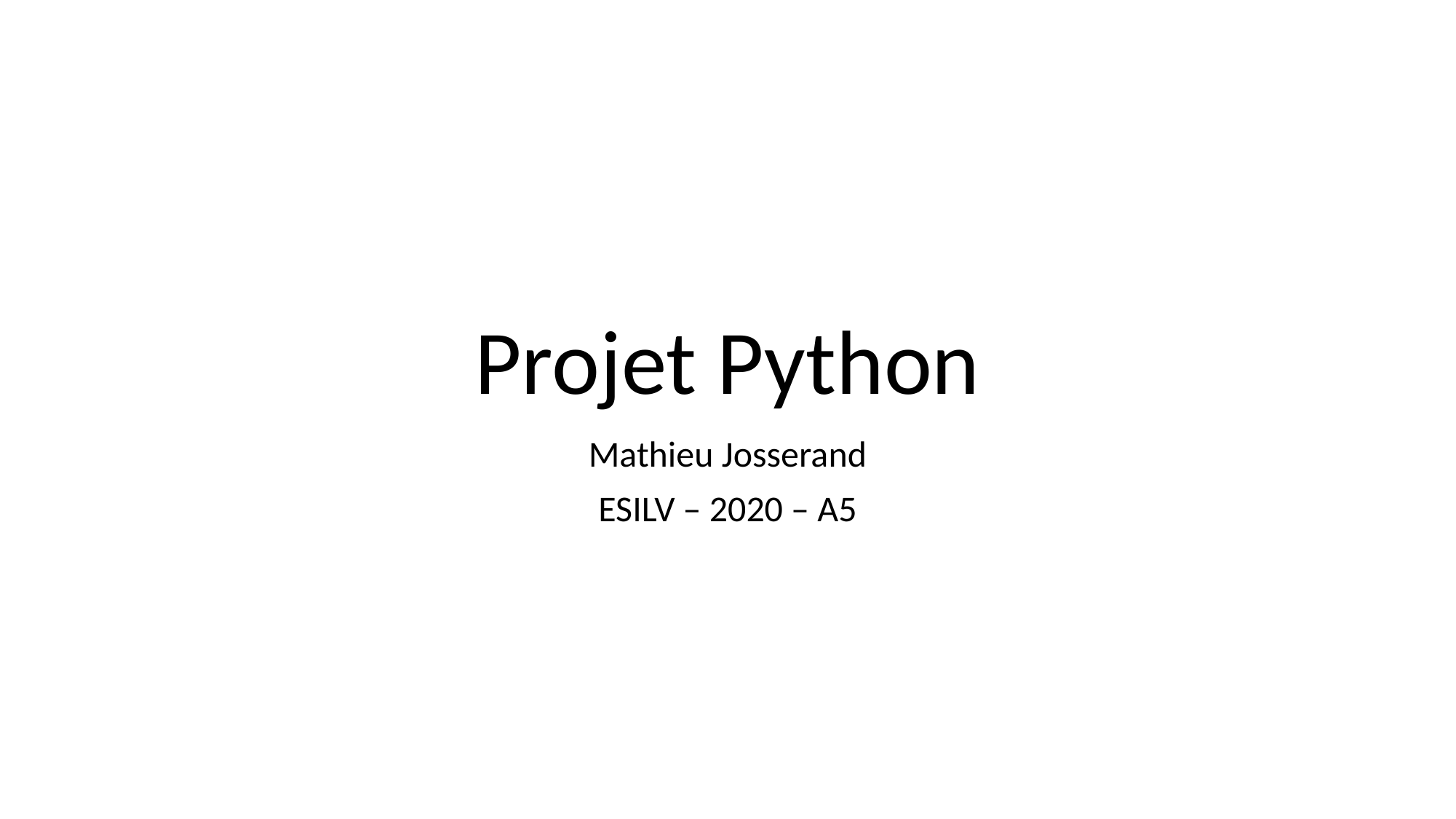

# Projet Python
Mathieu Josserand
ESILV – 2020 – A5